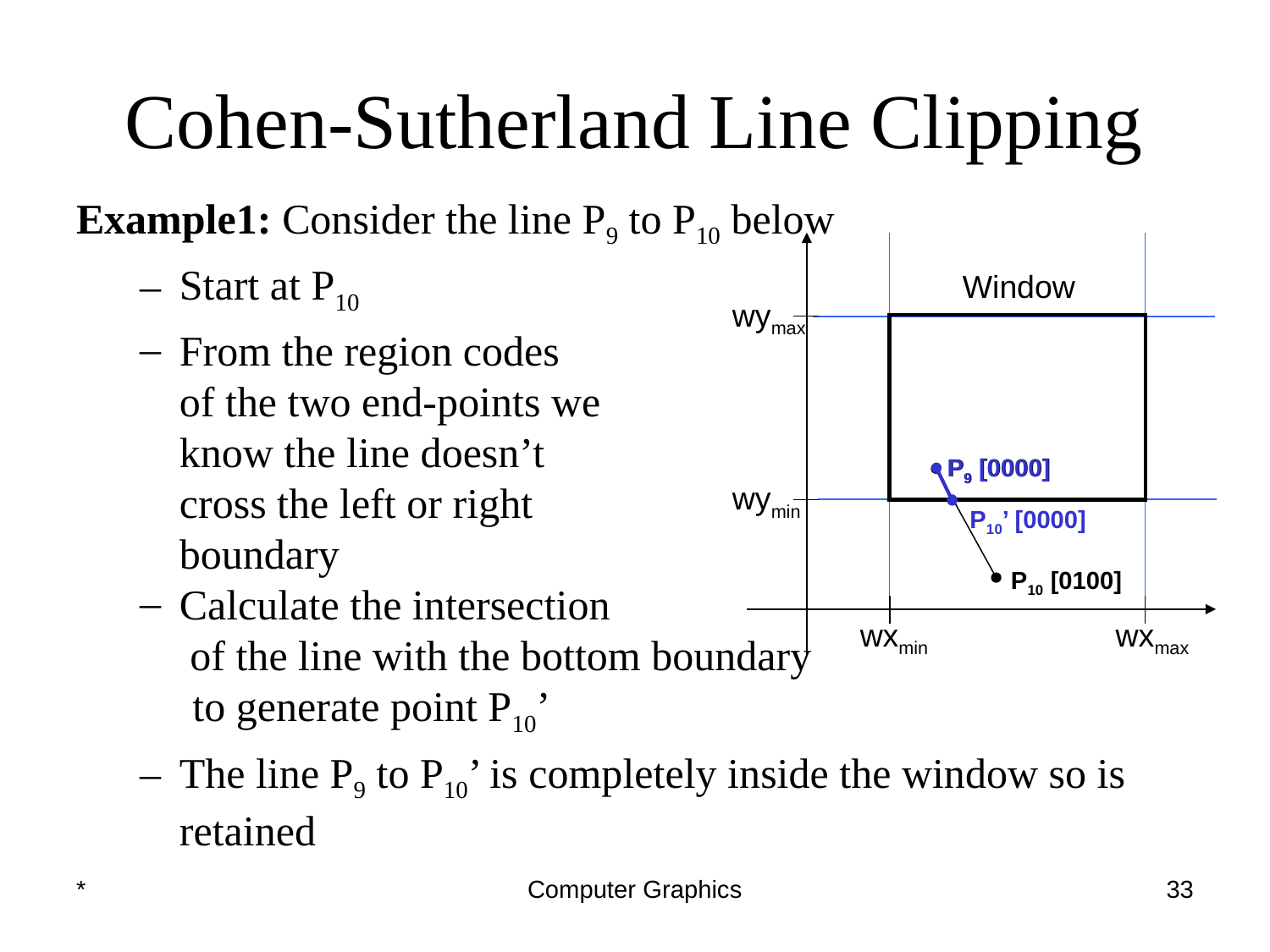

# Cohen-Sutherland Line Clipping
Example1: Consider the line P9 to P10 below
Start at P10
From the region codes
of the two end-points we
know the line doesn’t
cross the left or right
boundary
Calculate the intersection
 of the line with the bottom boundary
     to generate point P10’
The line P9 to P10’ is completely inside the window so is retained
Window
wymax

P9 [0000]
P9 [0000]
wymin

P10’ [0000]
P10 [0100]
wxmin
wxmax
*
Computer Graphics
33